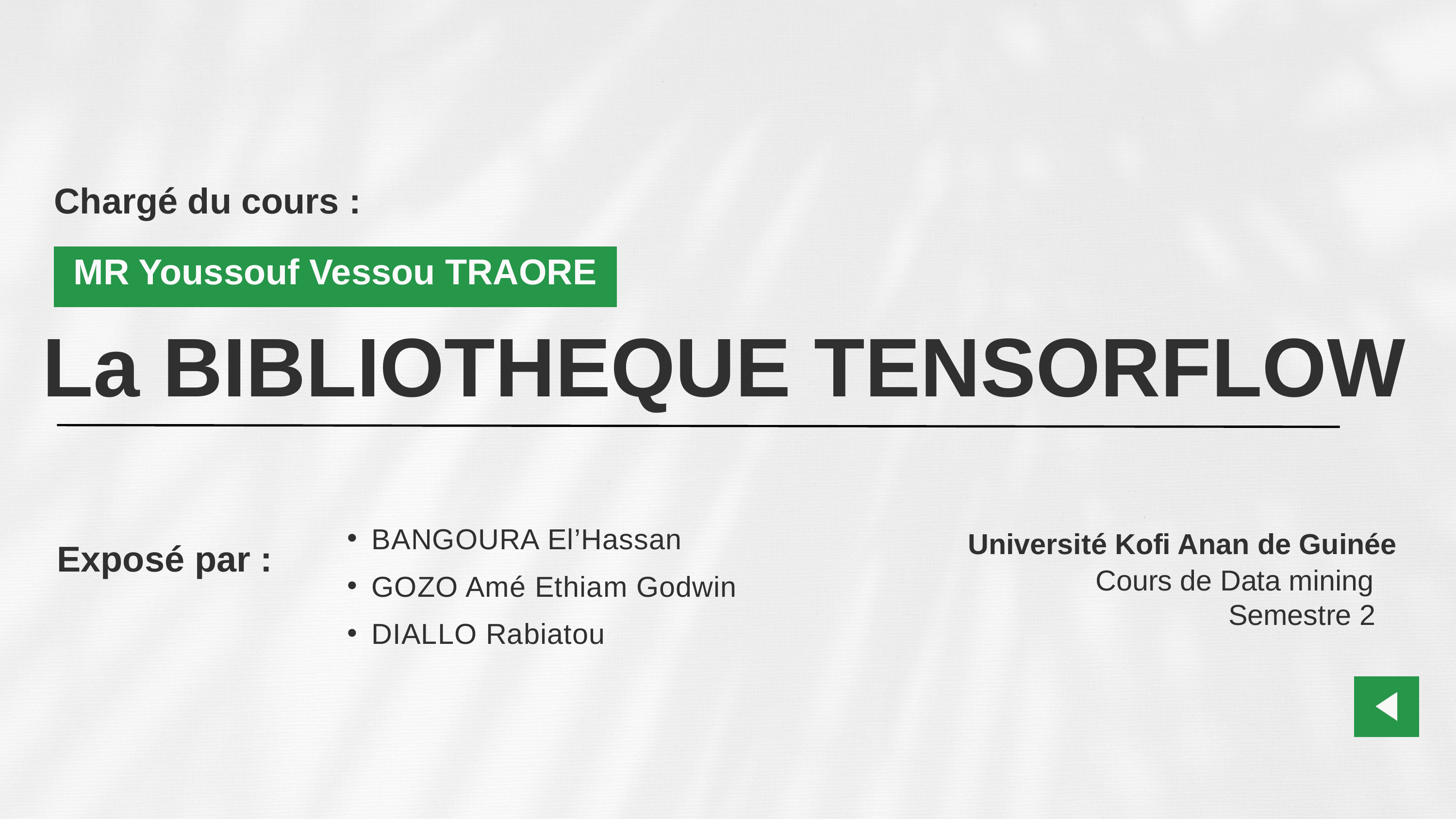

Chargé du cours :

MR Youssouf Vessou TRAORE
La BIBLIOTHEQUE TENSORFLOW

BANGOURA El’Hassan
GOZO Amé Ethiam Godwin
DIALLO Rabiatou
Université Kofi Anan de Guinée
Exposé par :
Cours de Data mining
Semestre 2